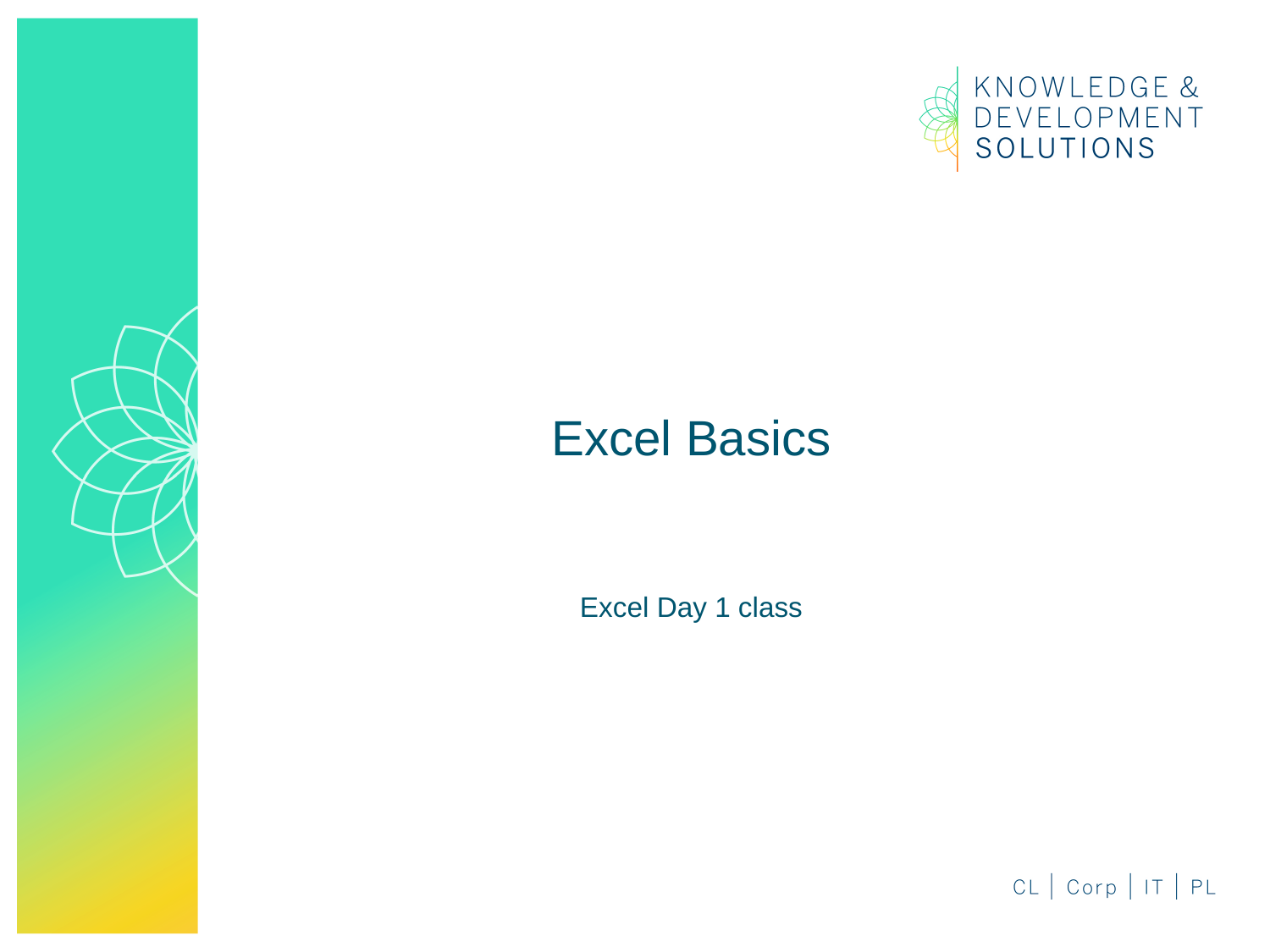

# Excel Basics
Excel Day 1 class